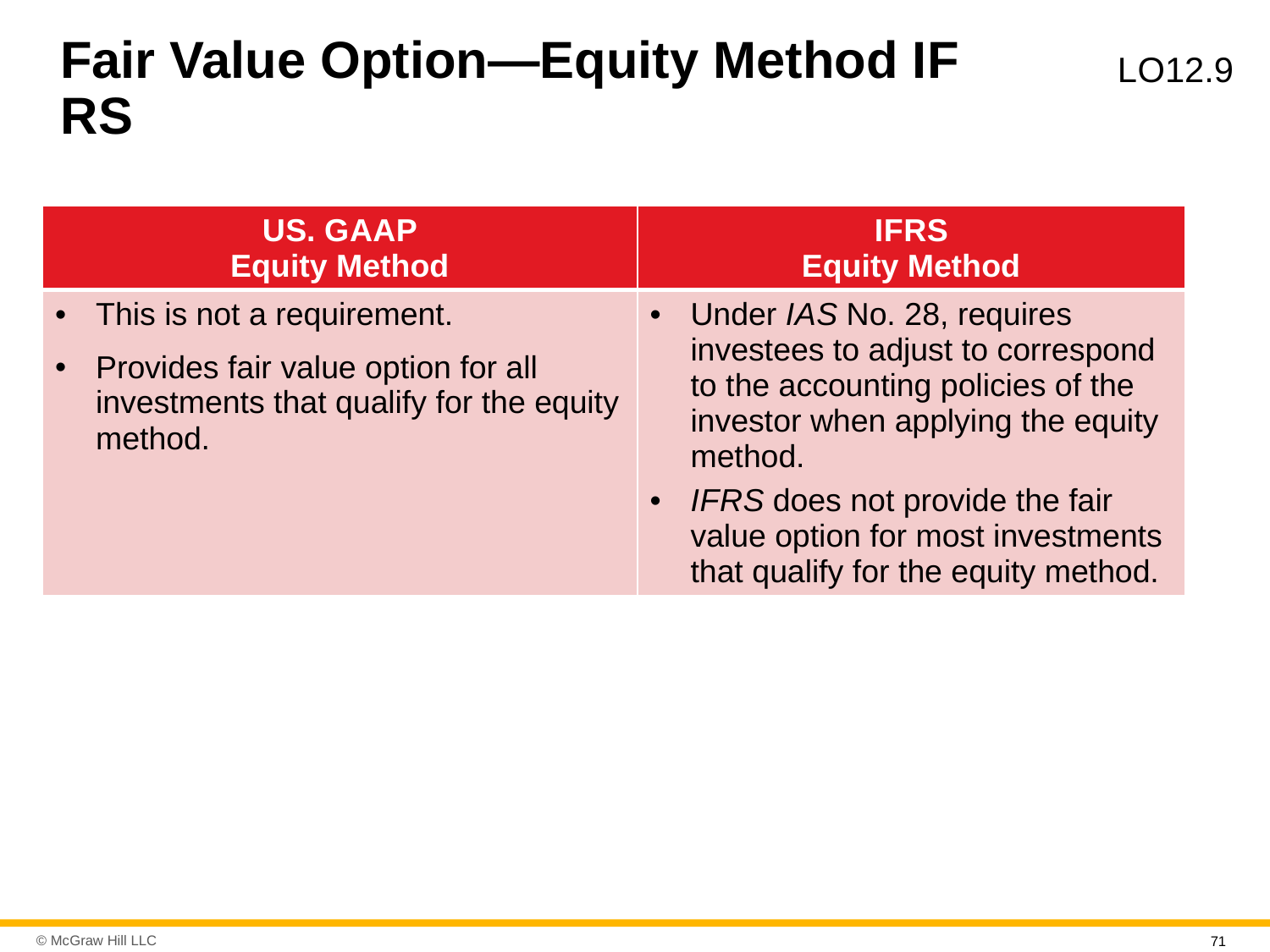

# Fair Value Option—Equity Method I F R S
L O12.9
| U S. G A A P Equity Method | I F R S Equity Method |
| --- | --- |
| This is not a requirement. Provides fair value option for all investments that qualify for the equity method. | Under I A S No. 28, requires investees to adjust to correspond to the accounting policies of the investor when applying the equity method. I F R S does not provide the fair value option for most investments that qualify for the equity method. |
71